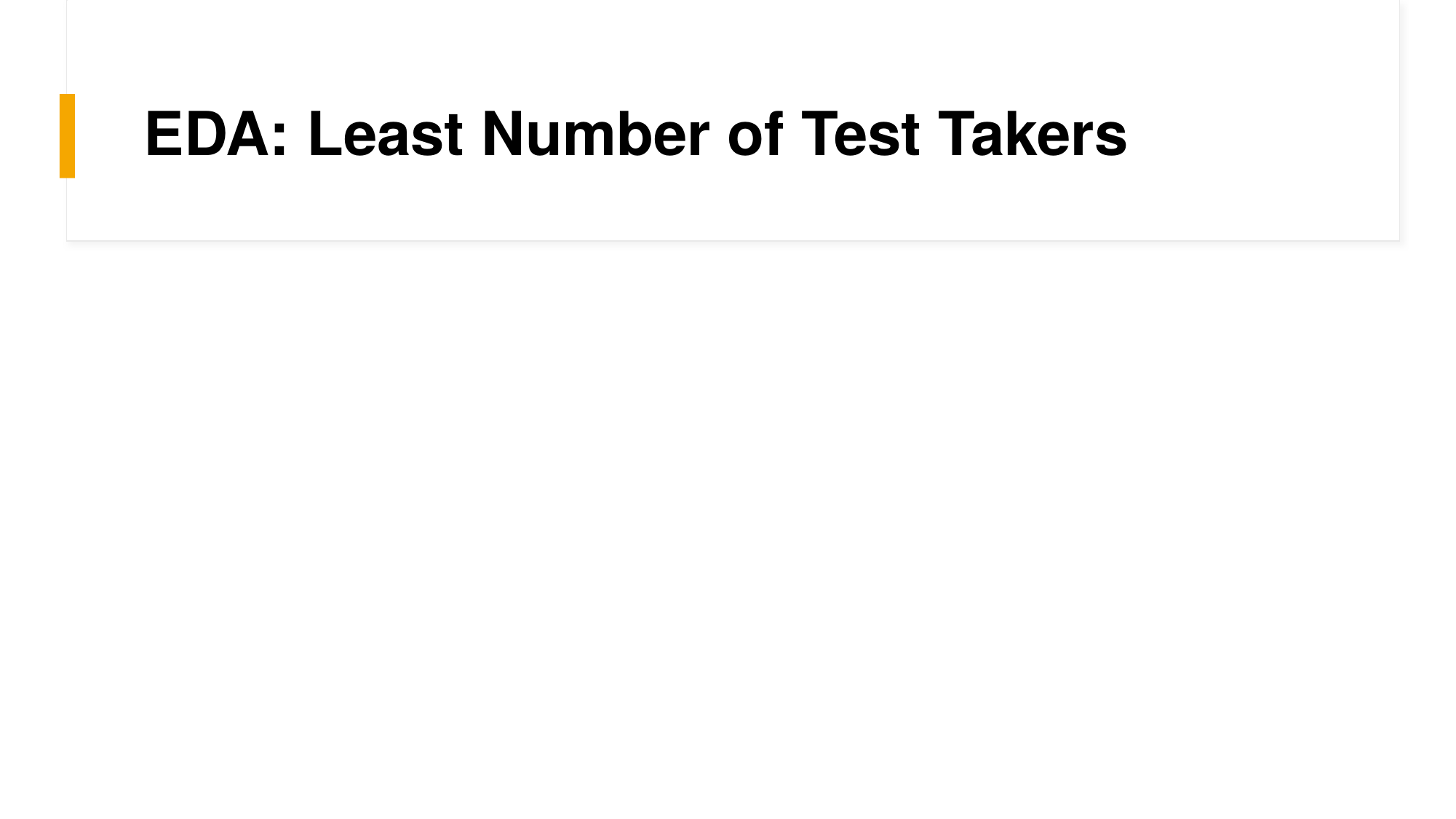

# EDA: Least Number of Test Takers